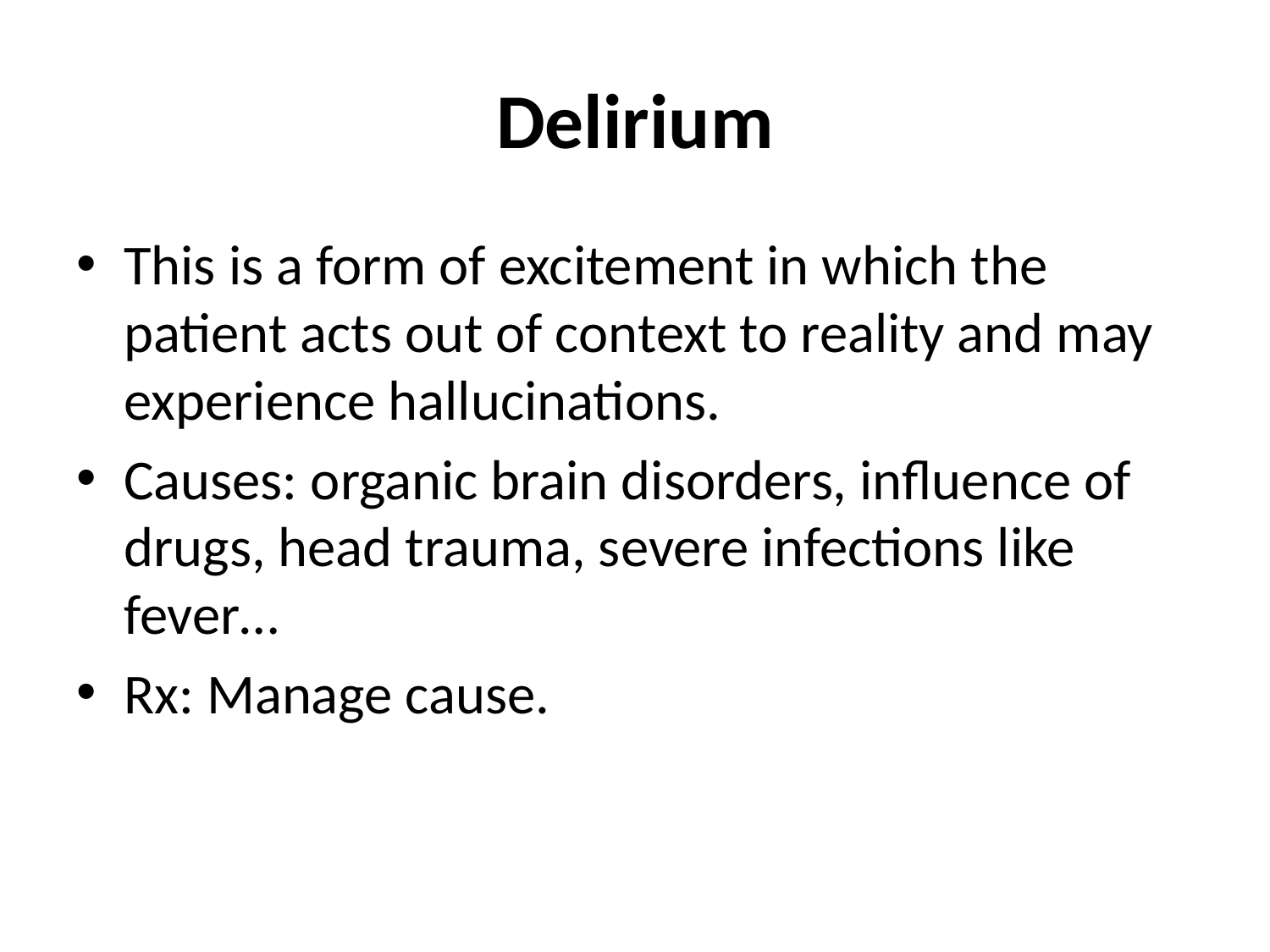

# Delirium
This is a form of excitement in which the patient acts out of context to reality and may experience hallucinations.
Causes: organic brain disorders, influence of drugs, head trauma, severe infections like fever…
Rx: Manage cause.